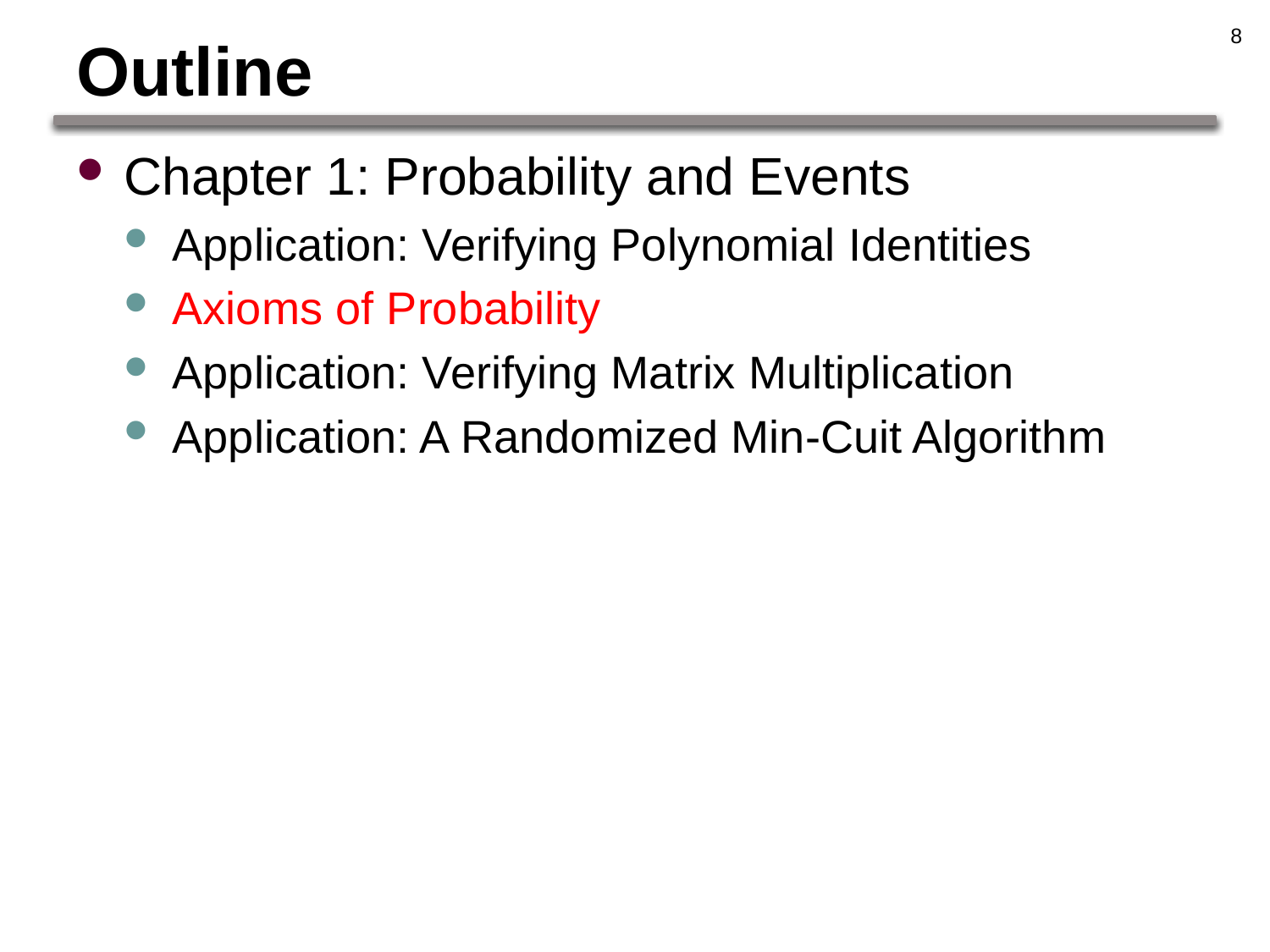

8
# Outline
Chapter 1: Probability and Events
Application: Verifying Polynomial Identities
Axioms of Probability
Application: Verifying Matrix Multiplication
Application: A Randomized Min-Cuit Algorithm